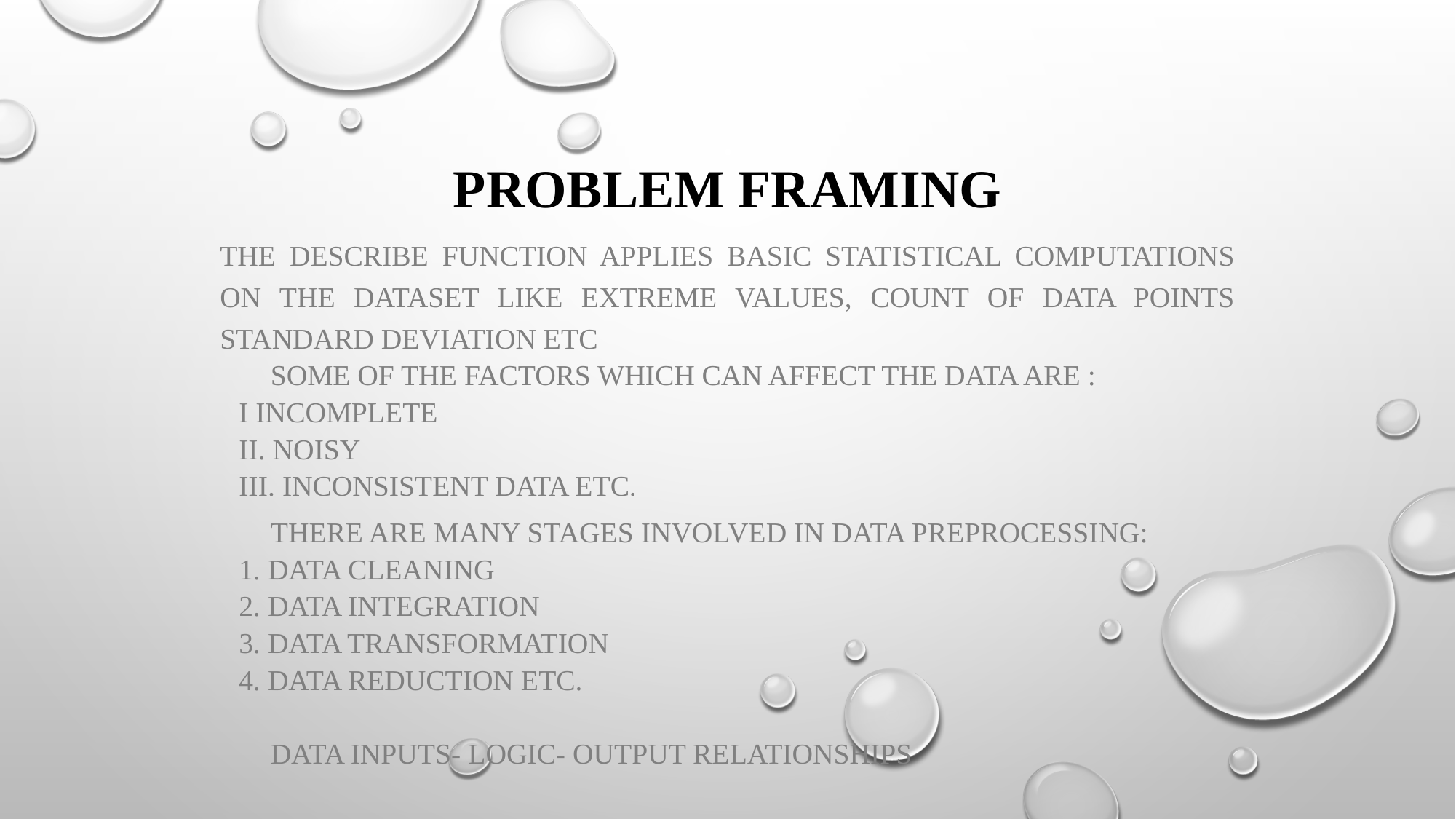

# Problem Framing
The describe function applies basic statistical computations on the dataset like extreme values, count of data points standard deviation etc
Some of the factors which can affect the data are :
i Incomplete
ii. Noisy
iii. Inconsistent data etc.
There are many stages involved in data preprocessing:
1. Data cleaning
2. Data integration
3. Data transformation
4. Data reduction etc.

Data Inputs- Logic- Output Relationships